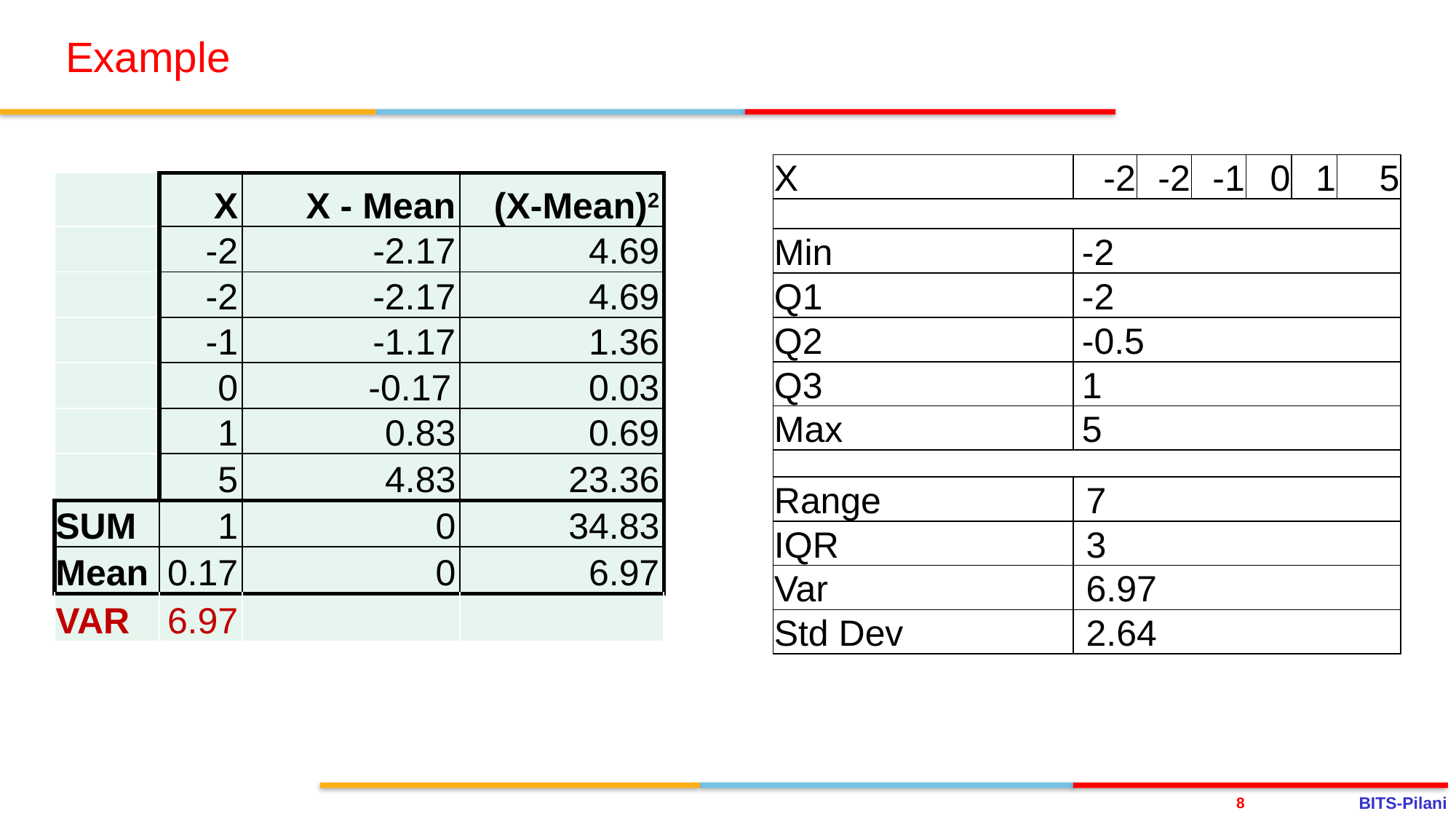

# Example
| X | -2 | -2 | -1 | 0 | 1 | 5 |
| --- | --- | --- | --- | --- | --- | --- |
|  |  |  |  |  |  |  |
| Min | -2 |  |  |  |  |  |
| Q1 | -2 |  |  |  |  |  |
| Q2 | -0.5 |  |  |  |  |  |
| Q3 | 1 |  |  |  |  |  |
| Max | 5 |  |  |  |  |  |
|  |  |  |  |  |  |  |
| Range | 7 |  |  |  |  |  |
| IQR | 3 |  |  |  |  |  |
| Var | 6.97 |  |  |  |  |  |
| Std Dev | 2.64 |  |  |  |  |  |
|  | X | X - Mean | (X-Mean)2 |
| --- | --- | --- | --- |
|  | -2 | -2.17 | 4.69 |
|  | -2 | -2.17 | 4.69 |
|  | -1 | -1.17 | 1.36 |
|  | 0 | -0.17 | 0.03 |
|  | 1 | 0.83 | 0.69 |
|  | 5 | 4.83 | 23.36 |
| SUM | 1 | 0 | 34.83 |
| Mean | 0.17 | 0 | 6.97 |
| VAR | 6.97 |  |  |